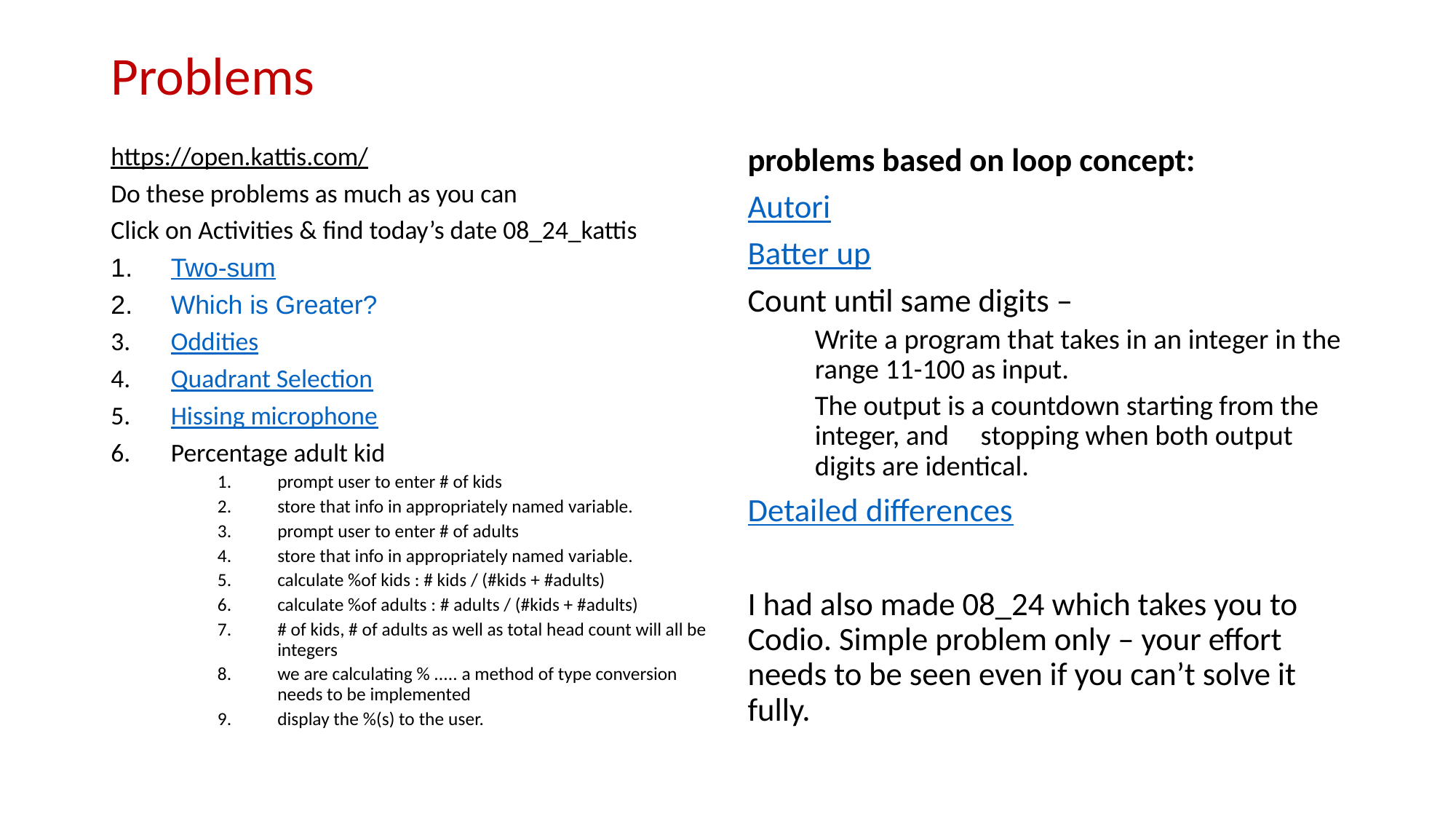

# Problems
https://open.kattis.com/
Do these problems as much as you can
Click on Activities & find today’s date 08_24_kattis
Two-sum
Which is Greater?
Oddities
Quadrant Selection
Hissing microphone
Percentage adult kid
prompt user to enter # of kids
store that info in appropriately named variable.
prompt user to enter # of adults
store that info in appropriately named variable.
calculate %of kids : # kids / (#kids + #adults)
calculate %of adults : # adults / (#kids + #adults)
# of kids, # of adults as well as total head count will all be integers
we are calculating % ..... a method of type conversion needs to be implemented
display the %(s) to the user.

problems based on loop concept:
Autori
Batter up
Count until same digits –
Write a program that takes in an integer in the range 11-100 as input.
The output is a countdown starting from the integer, and     stopping when both output digits are identical.
Detailed differences

I had also made 08_24 which takes you to Codio. Simple problem only – your effort needs to be seen even if you can’t solve it fully.